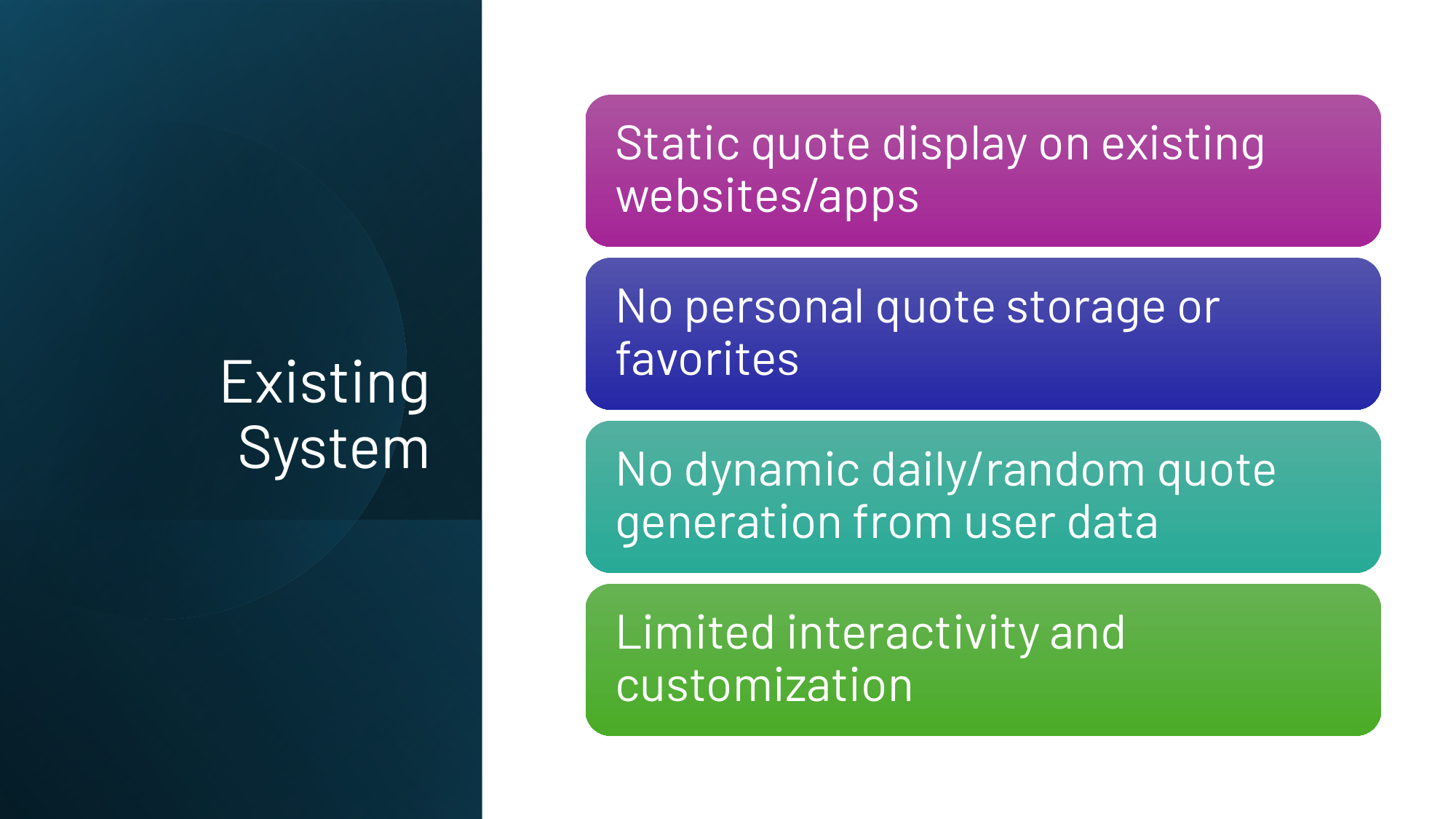

Static quote display on existing websites/apps
No personal quote storage or favorites
No dynamic daily/random quote generation from user data
Limited interactivity and customization

# Existing System